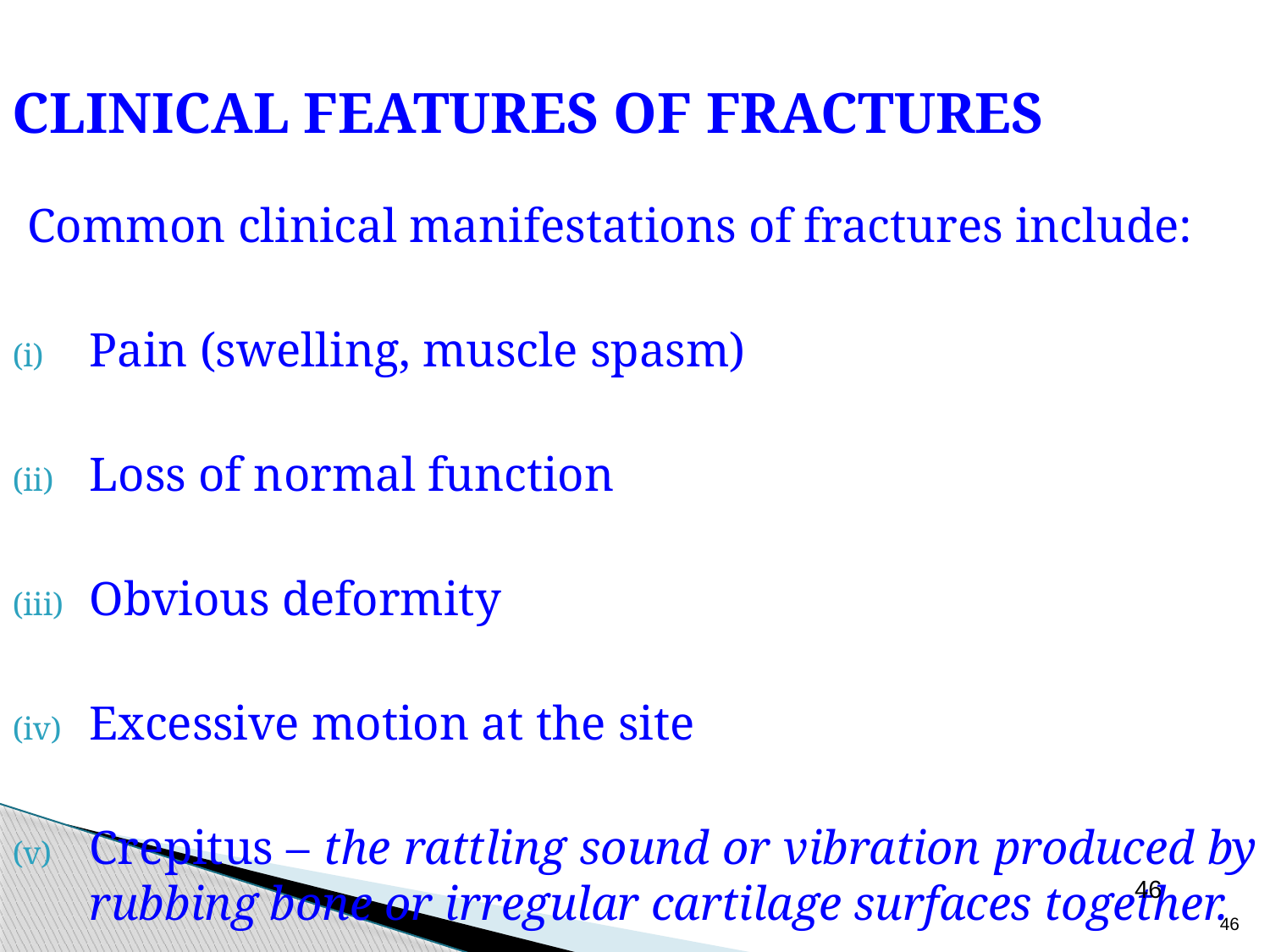

# CLINICAL FEATURES OF FRACTURES
Common clinical manifestations of fractures include:

Pain (swelling, muscle spasm)

Loss of normal function

Obvious deformity

Excessive motion at the site

Crepitus – the rattling sound or vibration produced by rubbing bone or irregular cartilage surfaces together.
46
46